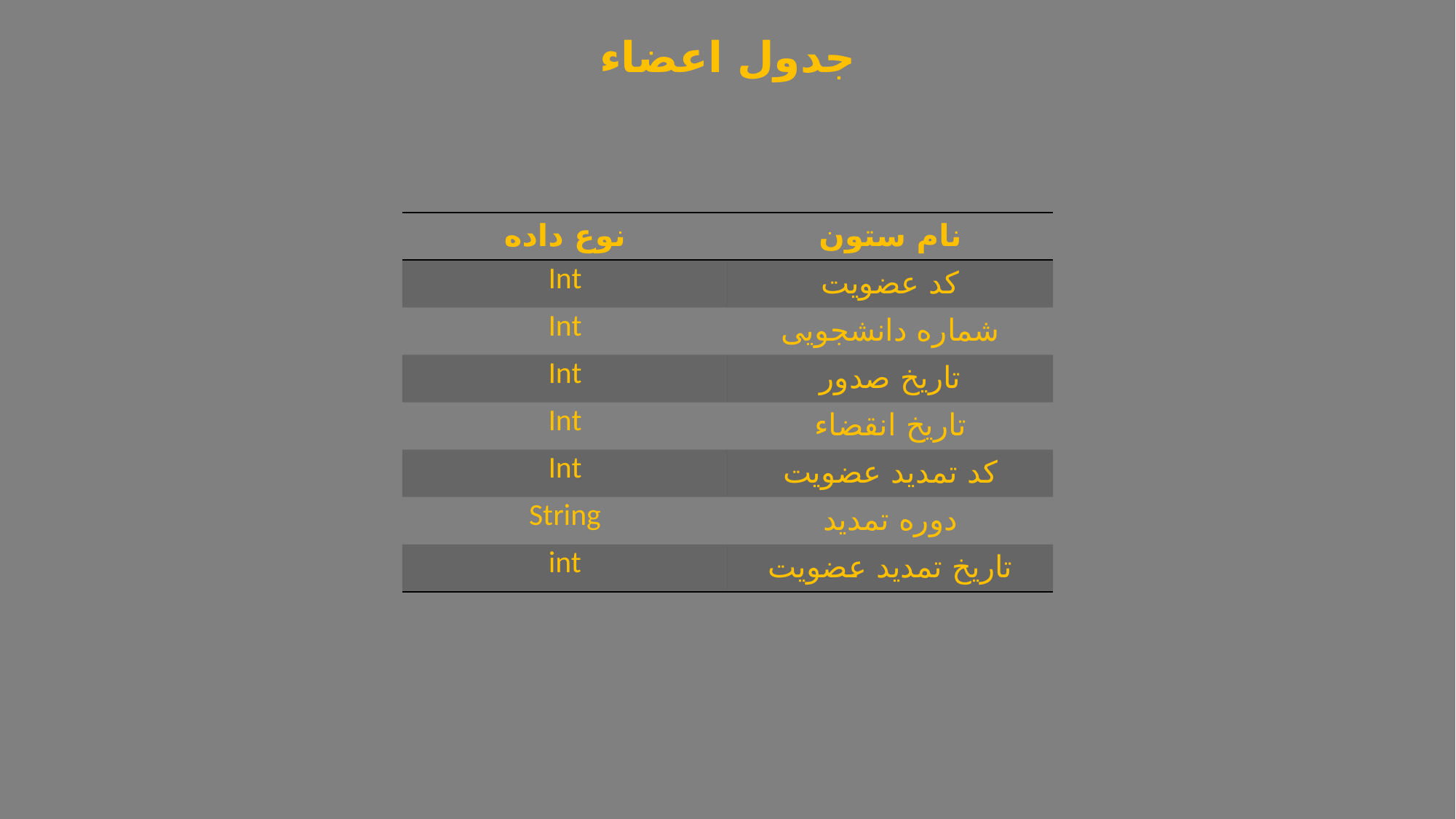

جدول اعضاء
| نوع داده | نام ستون |
| --- | --- |
| Int | کد عضویت |
| Int | شماره دانشجویی |
| Int | تاریخ صدور |
| Int | تاریخ انقضاء |
| Int | کد تمدید عضویت |
| String | دوره تمدید |
| int | تاریخ تمدید عضویت |